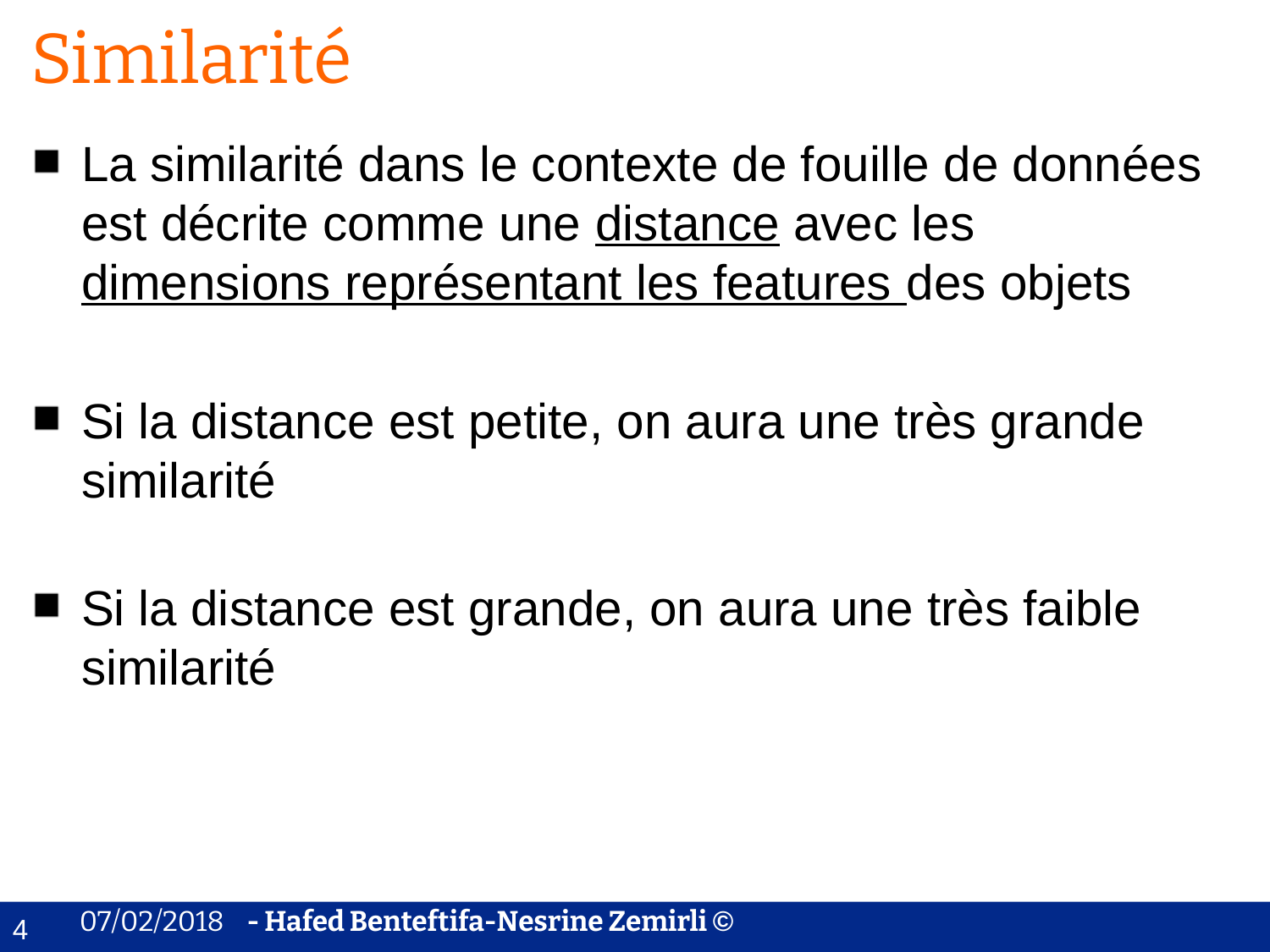

# Similarité
La similarité dans le contexte de fouille de données est décrite comme une distance avec les dimensions représentant les features des objets

Si la distance est petite, on aura une très grande similarité
Si la distance est grande, on aura une très faible similarité